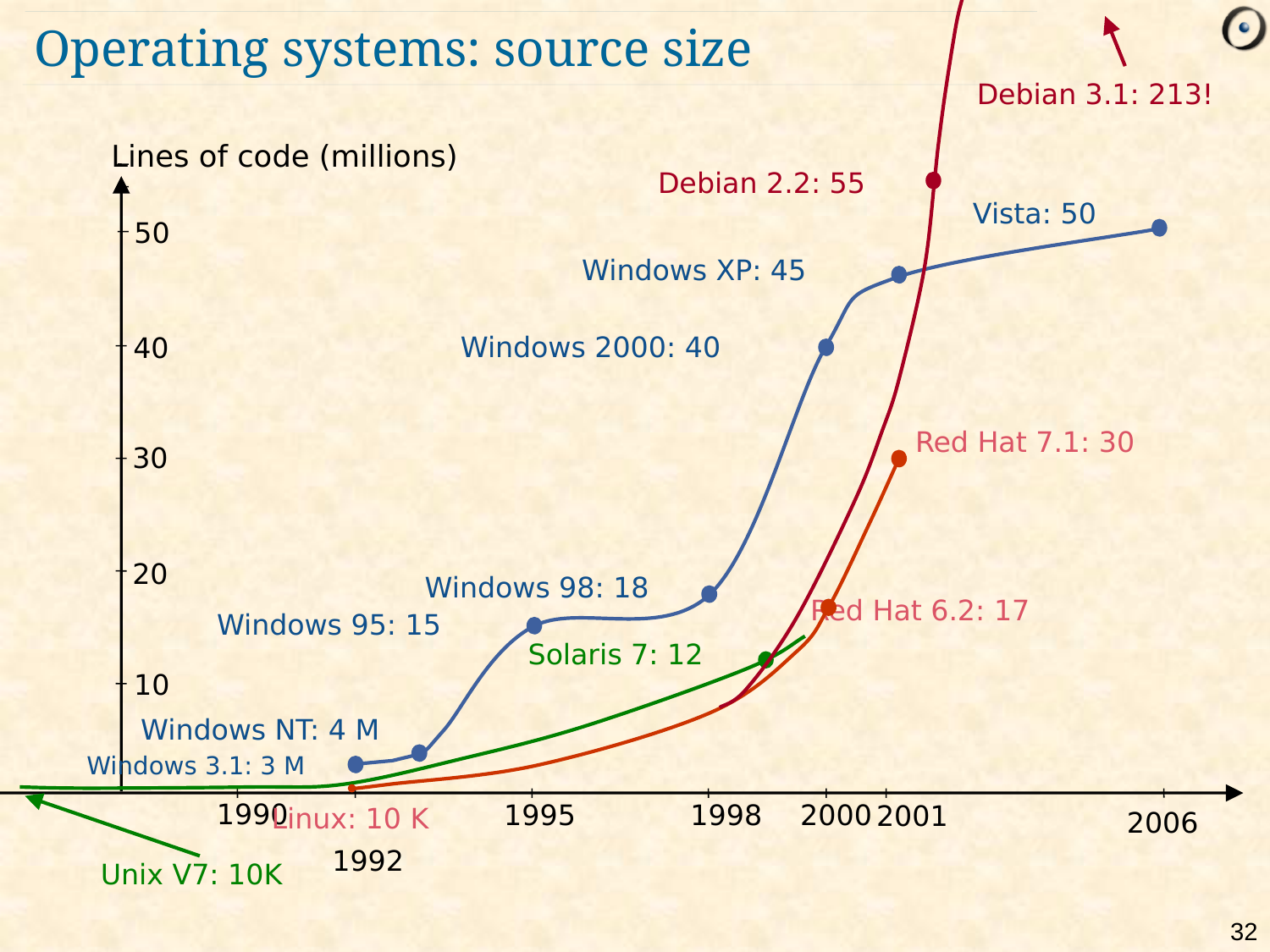

# Operating systems: source size

Debian 3.1: 213!
Lines of code (millions)

Debian 2.2: 55

Vista: 50

50

Windows XP: 45

40
Windows 2000: 40

30
Red Hat 7.1: 30

20
Windows 98: 18

Red Hat 6.2: 17

Windows 95: 15

Solaris 7: 12

10

Windows NT: 4 M

Windows 3.1: 3 M

1990
1995
1998
2000
2001

2006
Linux: 10 K
1992
Unix V7: 10K